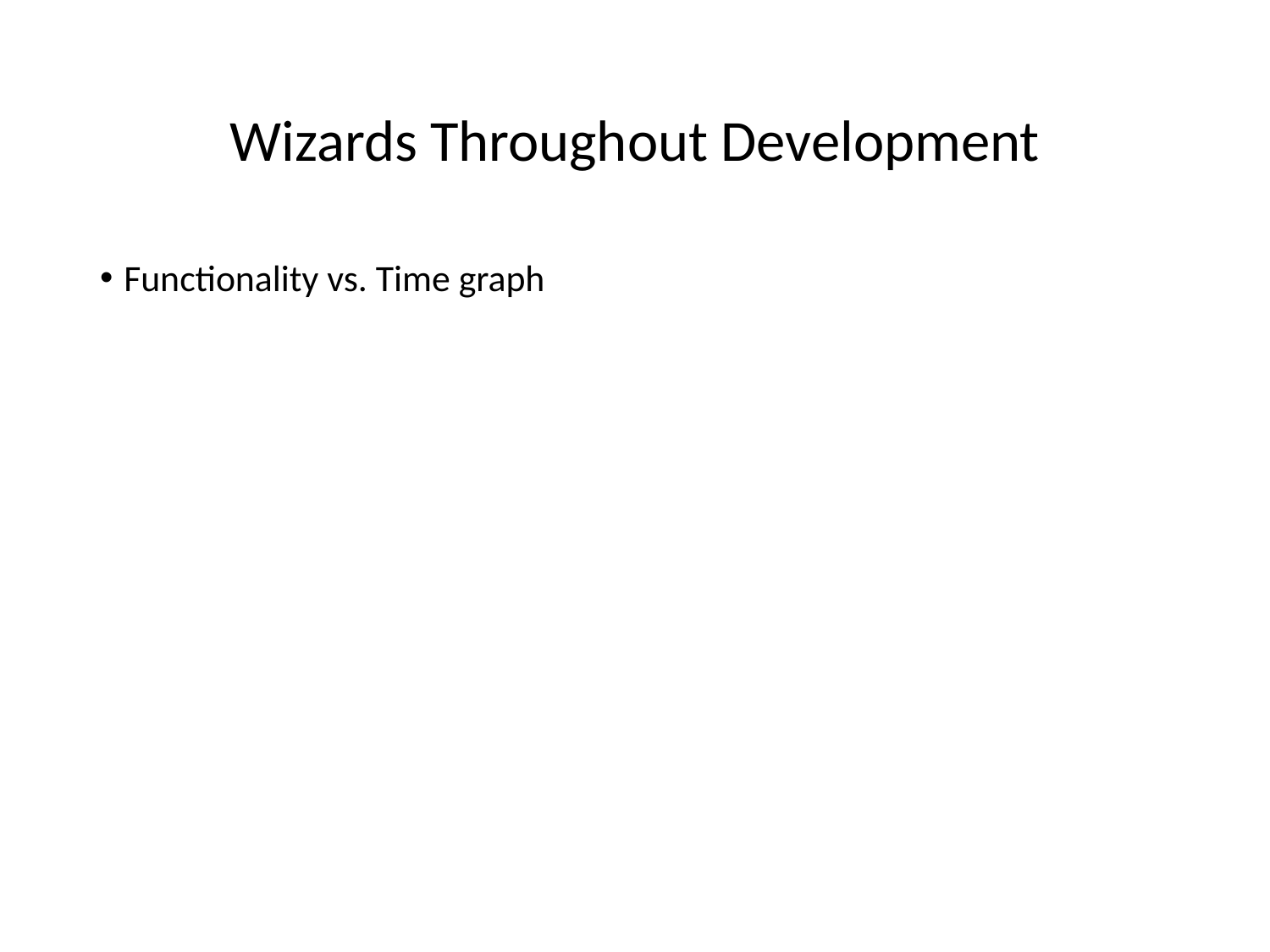

# Wizards Throughout Development
Functionality vs. Time graph